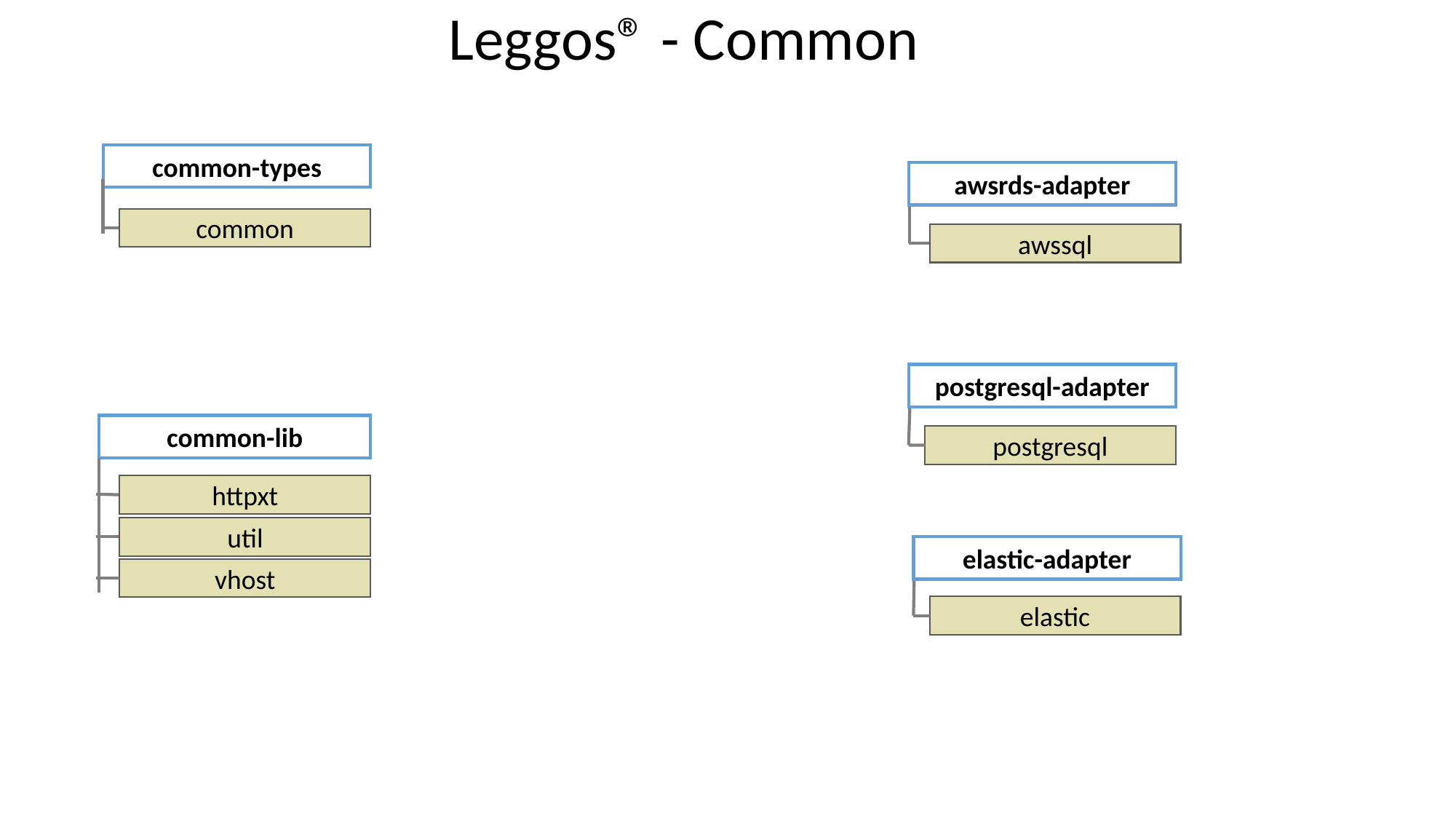

# Leggos® - Common
common-types
awsrds-adapter
common
awssql
postgresql-adapter
common-lib
postgresql
httpxt
util
elastic-adapter
vhost
elastic